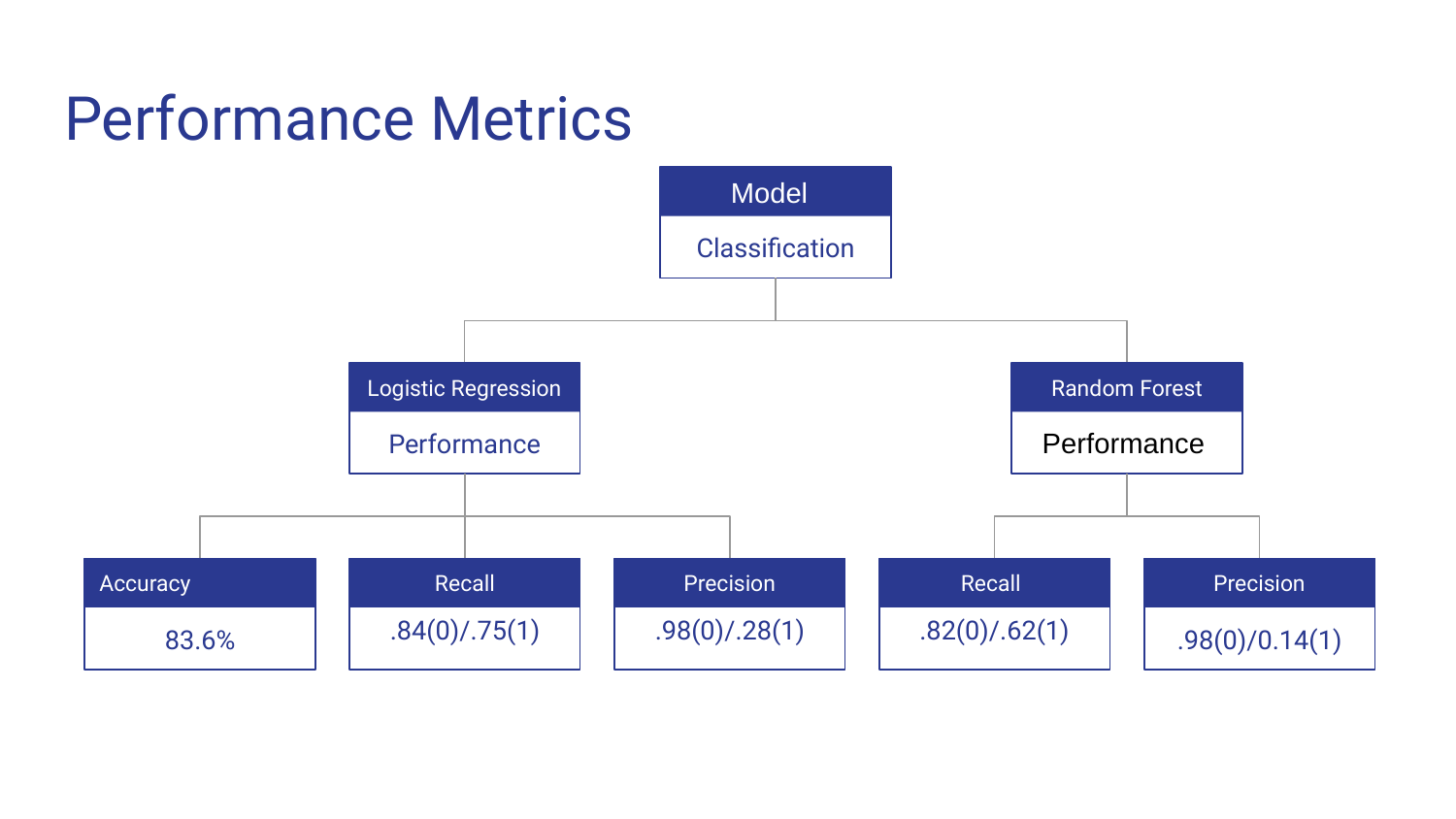

# Performance Metrics

       Model
Classification

  Performance
Logistic Regression
Random Forest
Performance

Accuracy
Recall
Precision
            Recall
Precision
.84(0)/.75(1)
.98(0)/.28(1)
.82(0)/.62(1)
83.6%
.98(0)/0.14(1)